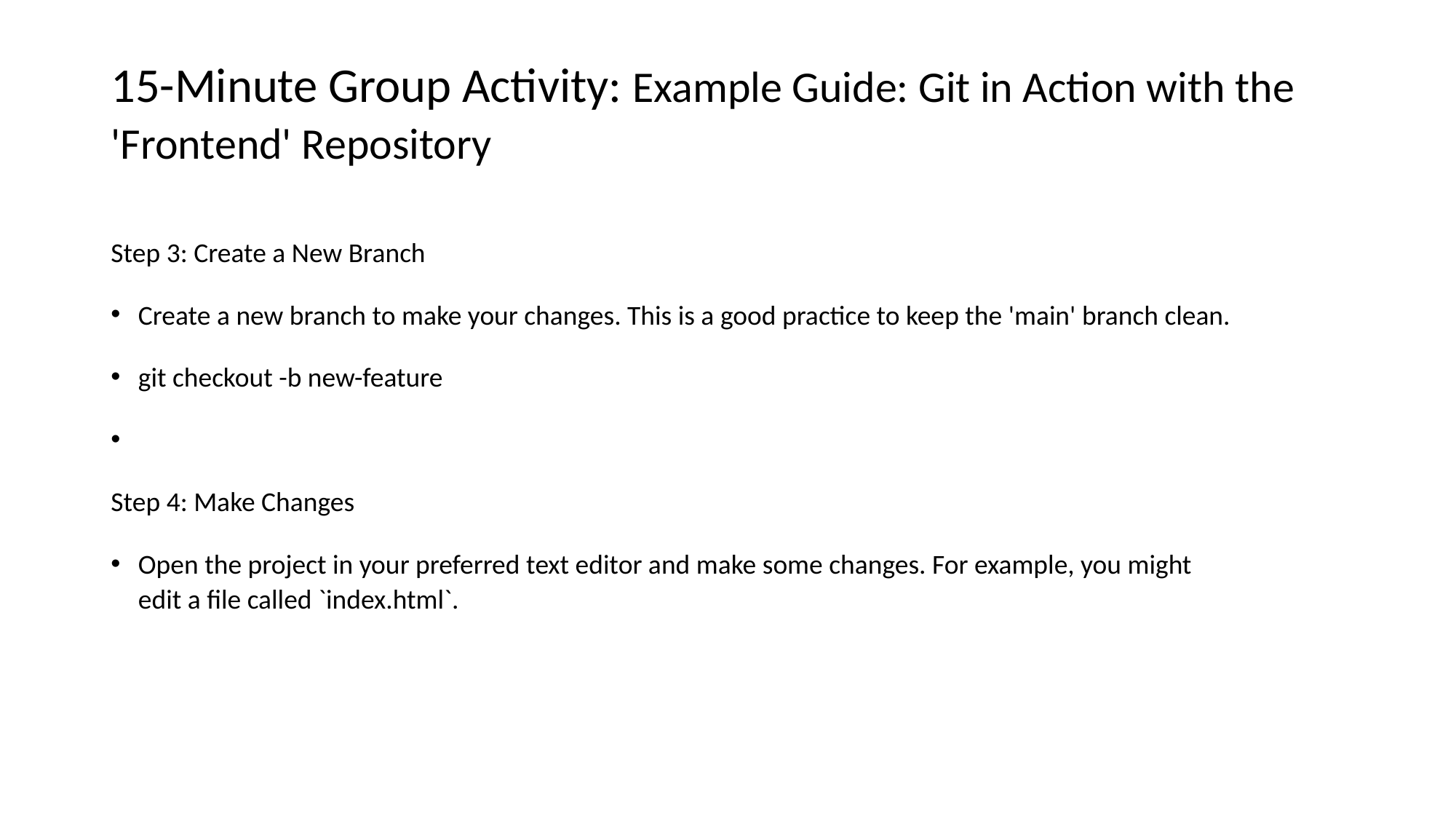

# 15-Minute Group Activity: Example Guide: Git in Action with the 'Frontend' Repository
Step 3: Create a New Branch
Create a new branch to make your changes. This is a good practice to keep the 'main' branch clean.
git checkout -b new-feature

Step 4: Make Changes
Open the project in your preferred text editor and make some changes. For example, you might edit a file called `index.html`.